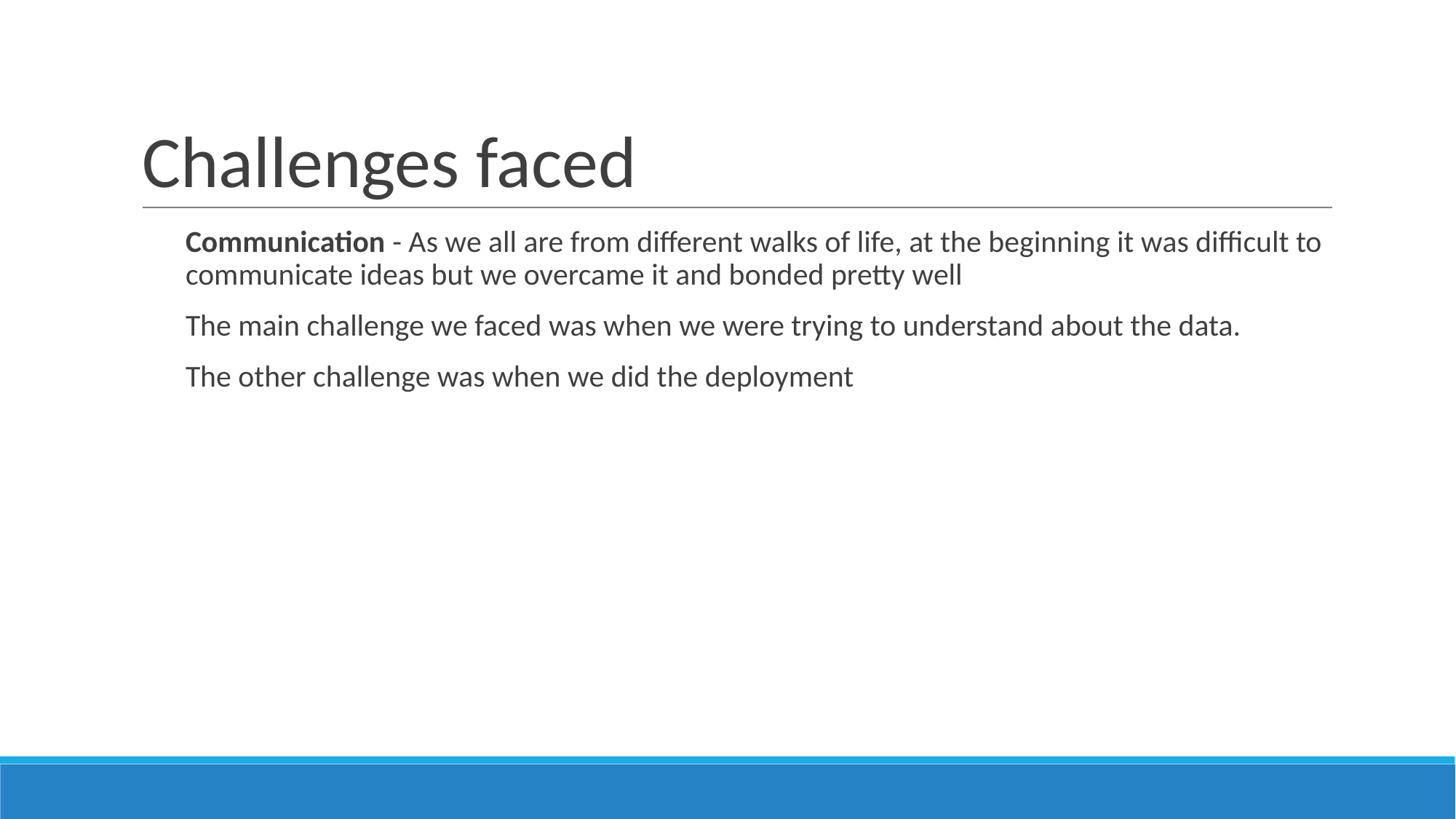

# Challenges faced
Communication - As we all are from different walks of life, at the beginning it was difficult to communicate ideas but we overcame it and bonded pretty well
The main challenge we faced was when we were trying to understand about the data.
The other challenge was when we did the deployment